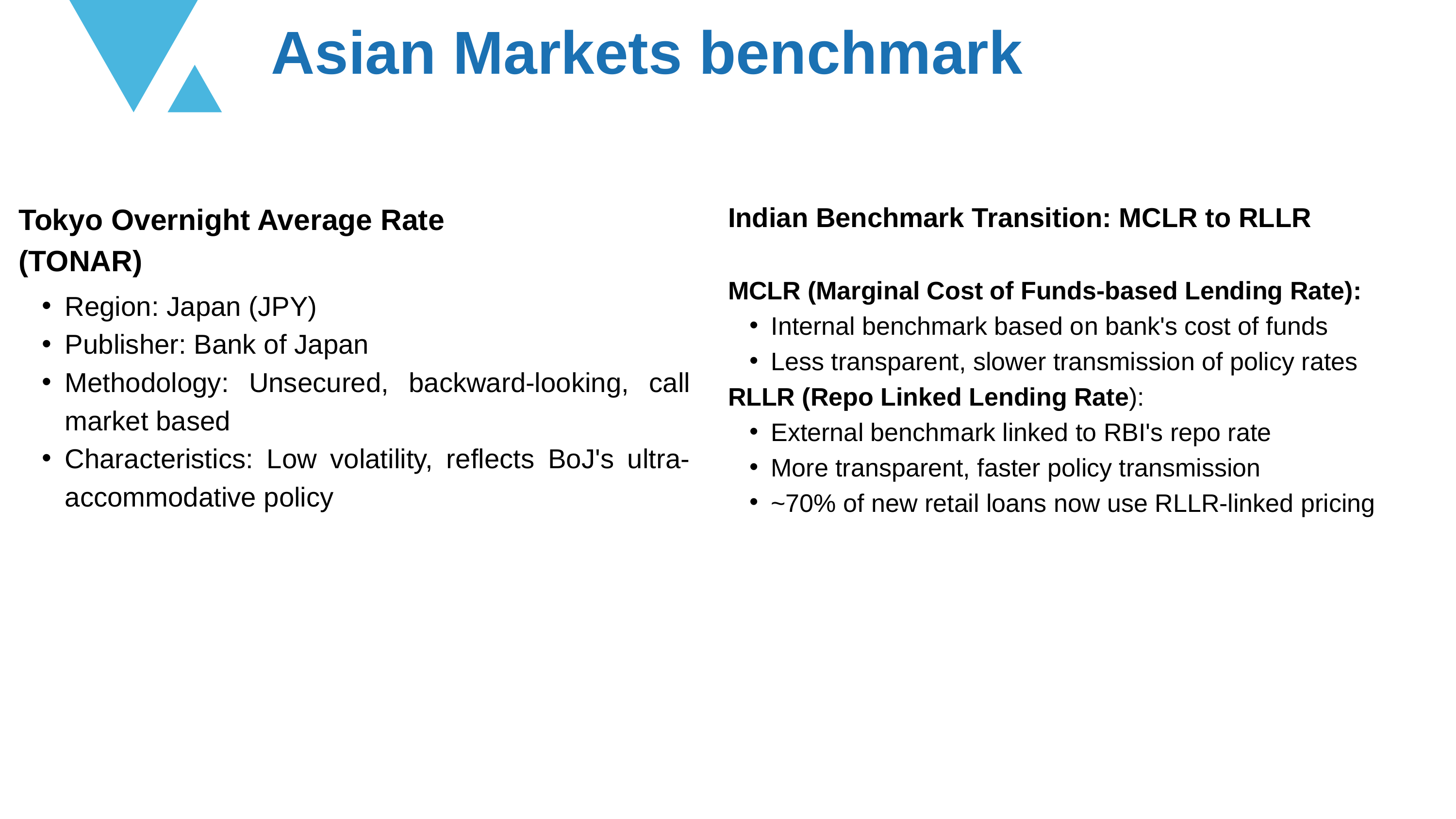

Asian Markets benchmark

Indian Benchmark Transition: MCLR to RLLR
Tokyo Overnight Average Rate (TONAR)
MCLR (Marginal Cost of Funds-based Lending Rate):
Internal benchmark based on bank's cost of funds
Less transparent, slower transmission of policy rates
RLLR (Repo Linked Lending Rate):
External benchmark linked to RBI's repo rate
More transparent, faster policy transmission
~70% of new retail loans now use RLLR-linked pricing

Region: Japan (JPY)
Publisher: Bank of Japan
Methodology: Unsecured, backward-looking, call market based
Characteristics: Low volatility, reflects BoJ's ultra-accommodative policy